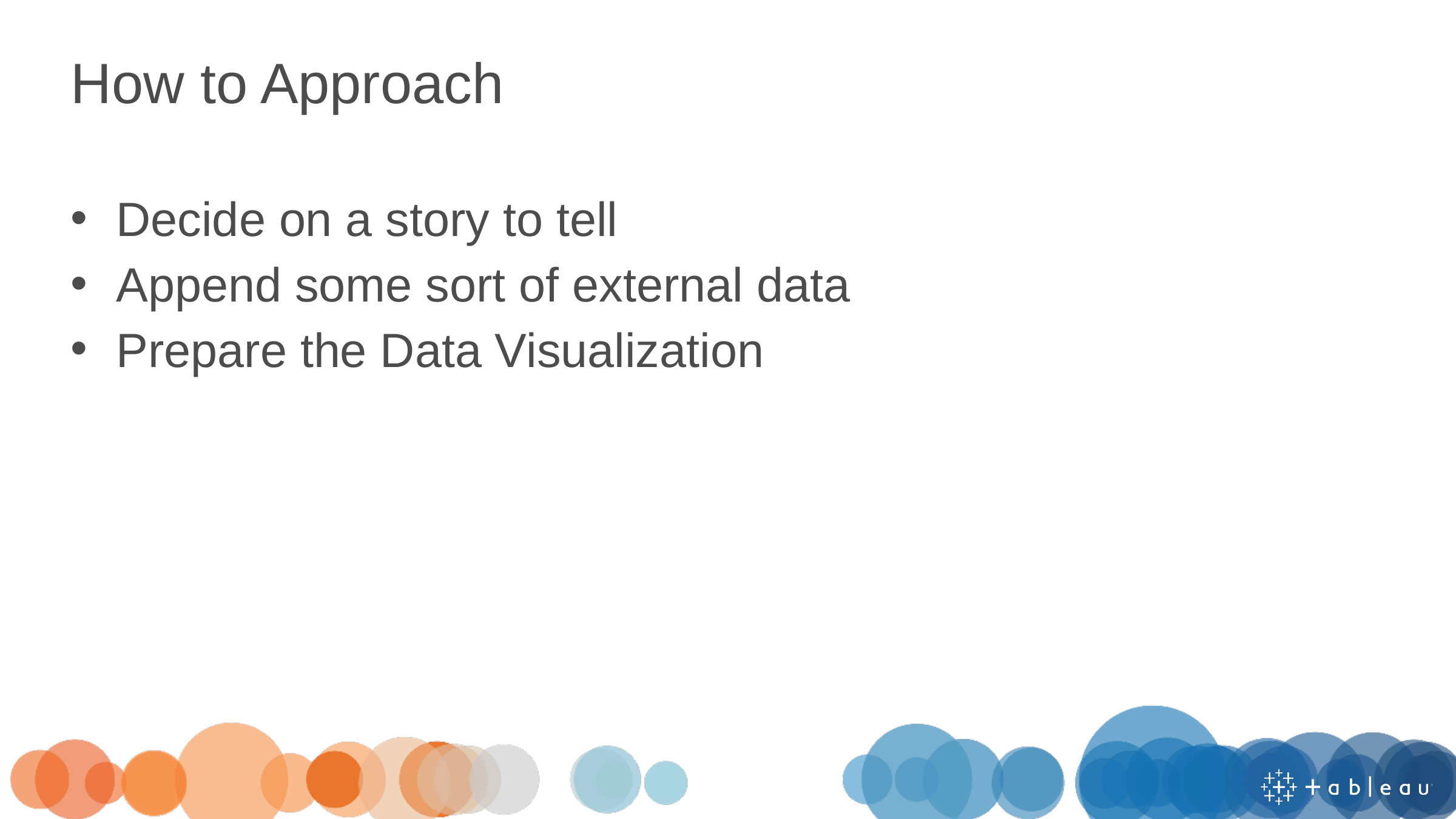

How to Approach
Decide on a story to tell
Append some sort of external data
Prepare the Data Visualization